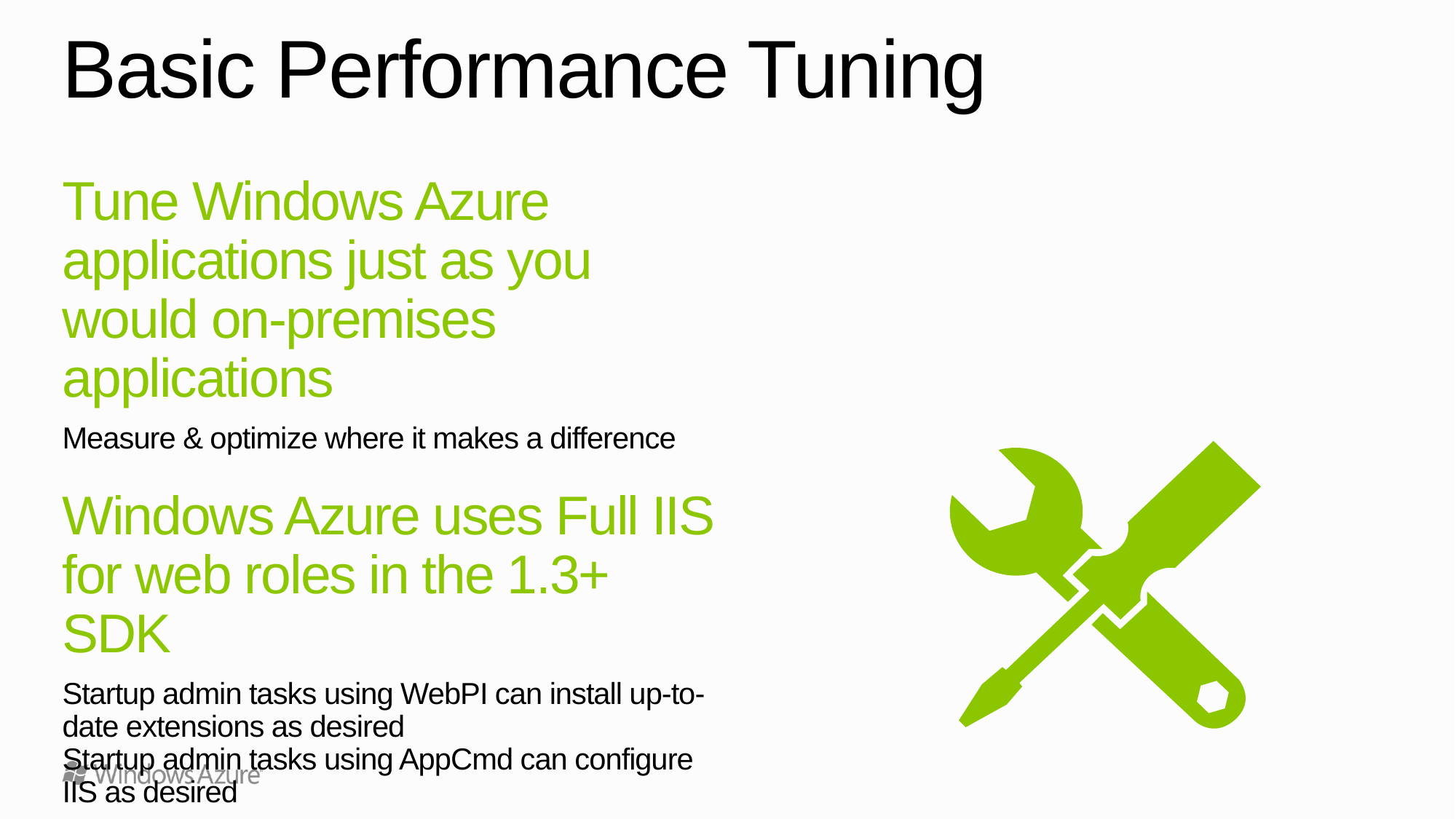

# Basic Performance Tuning
Tune Windows Azure applications just as you would on-premises applications
Measure & optimize where it makes a difference

Windows Azure uses Full IIS for web roles in the 1.3+ SDK
Startup admin tasks using WebPI can install up-to-date extensions as desired
Startup admin tasks using AppCmd can configure IIS as desired